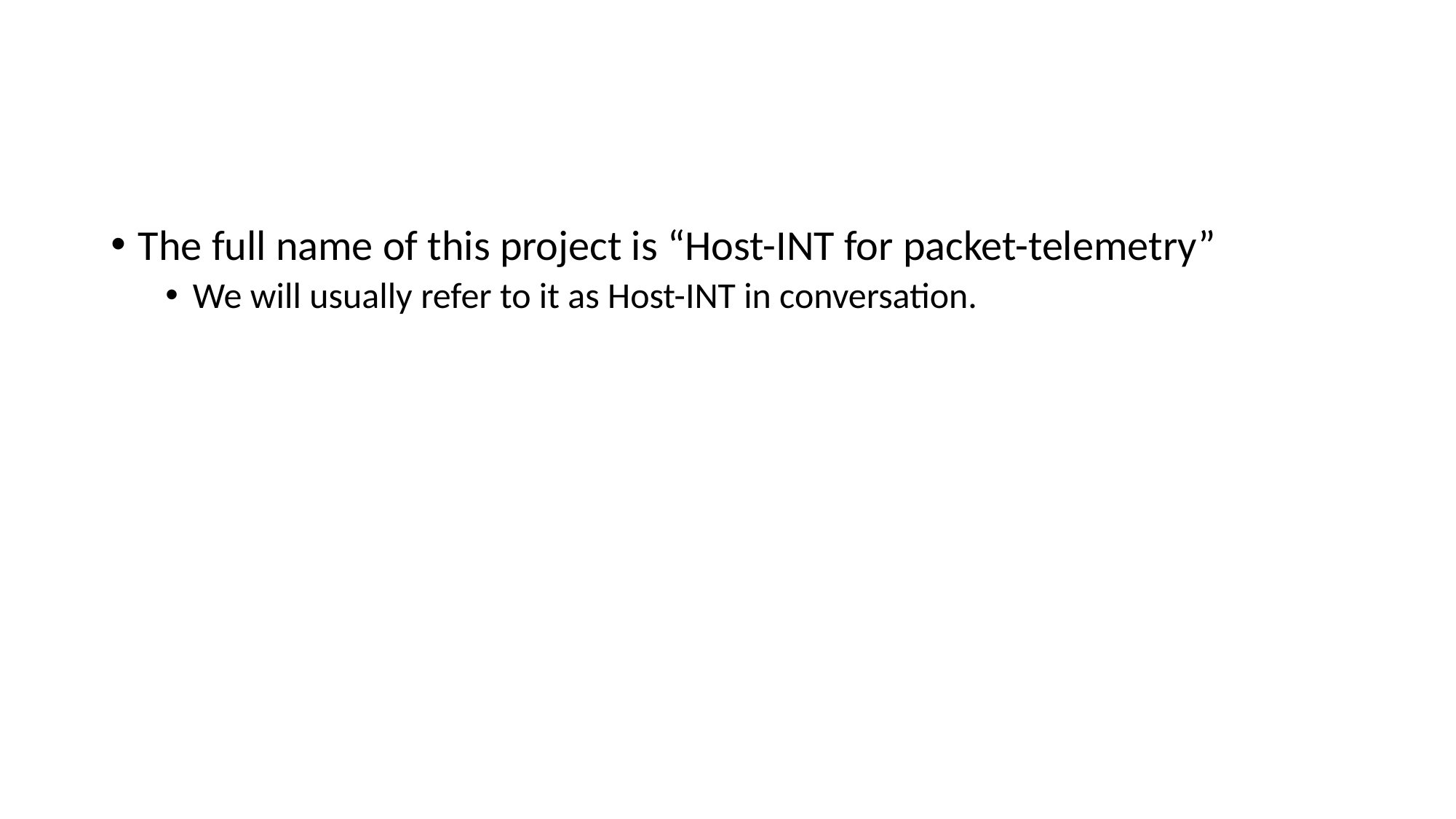

#
The full name of this project is “Host-INT for packet-telemetry”
We will usually refer to it as Host-INT in conversation.